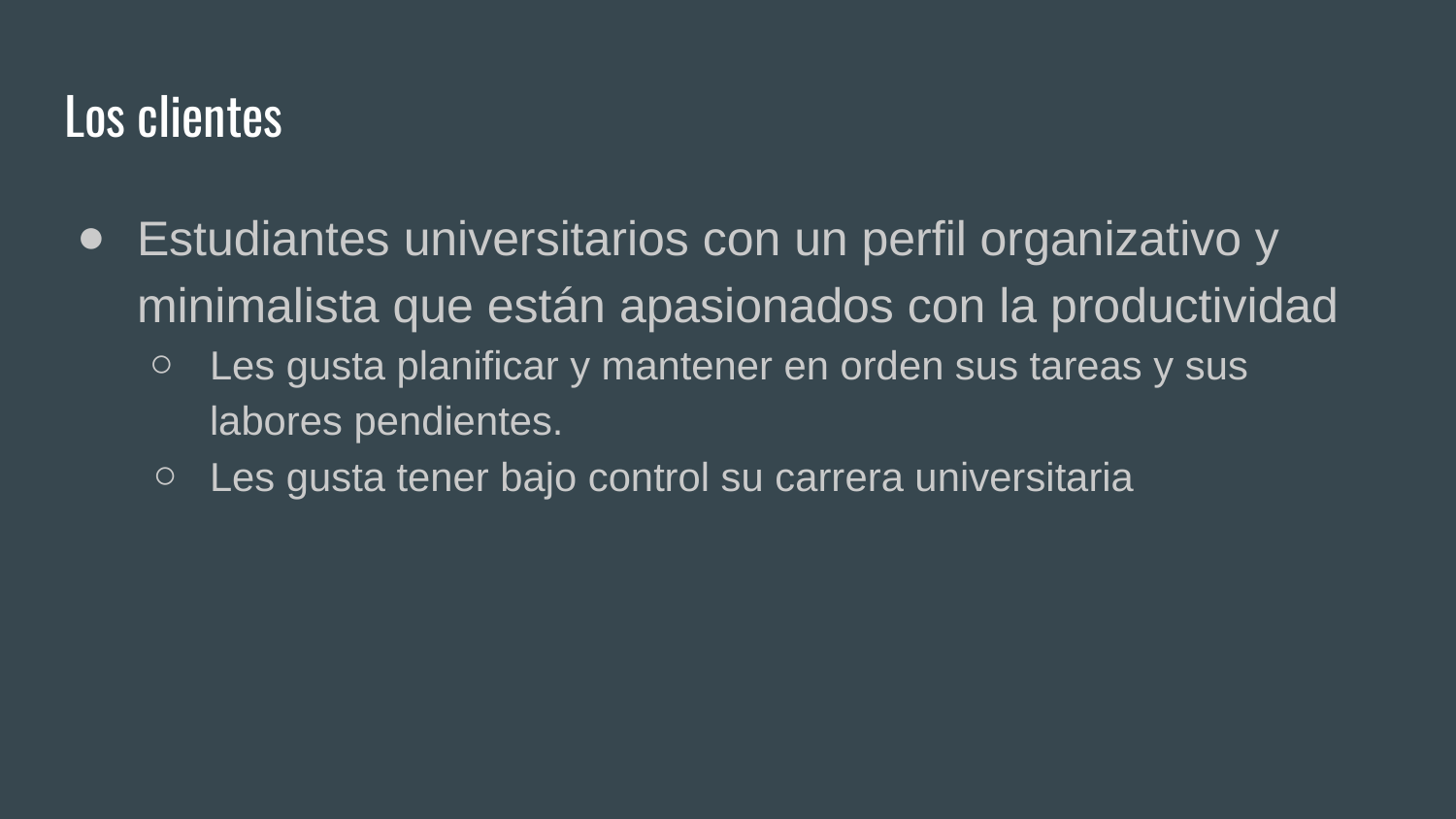

# Los clientes
Estudiantes universitarios con un perfil organizativo y minimalista que están apasionados con la productividad
Les gusta planificar y mantener en orden sus tareas y sus labores pendientes.
Les gusta tener bajo control su carrera universitaria